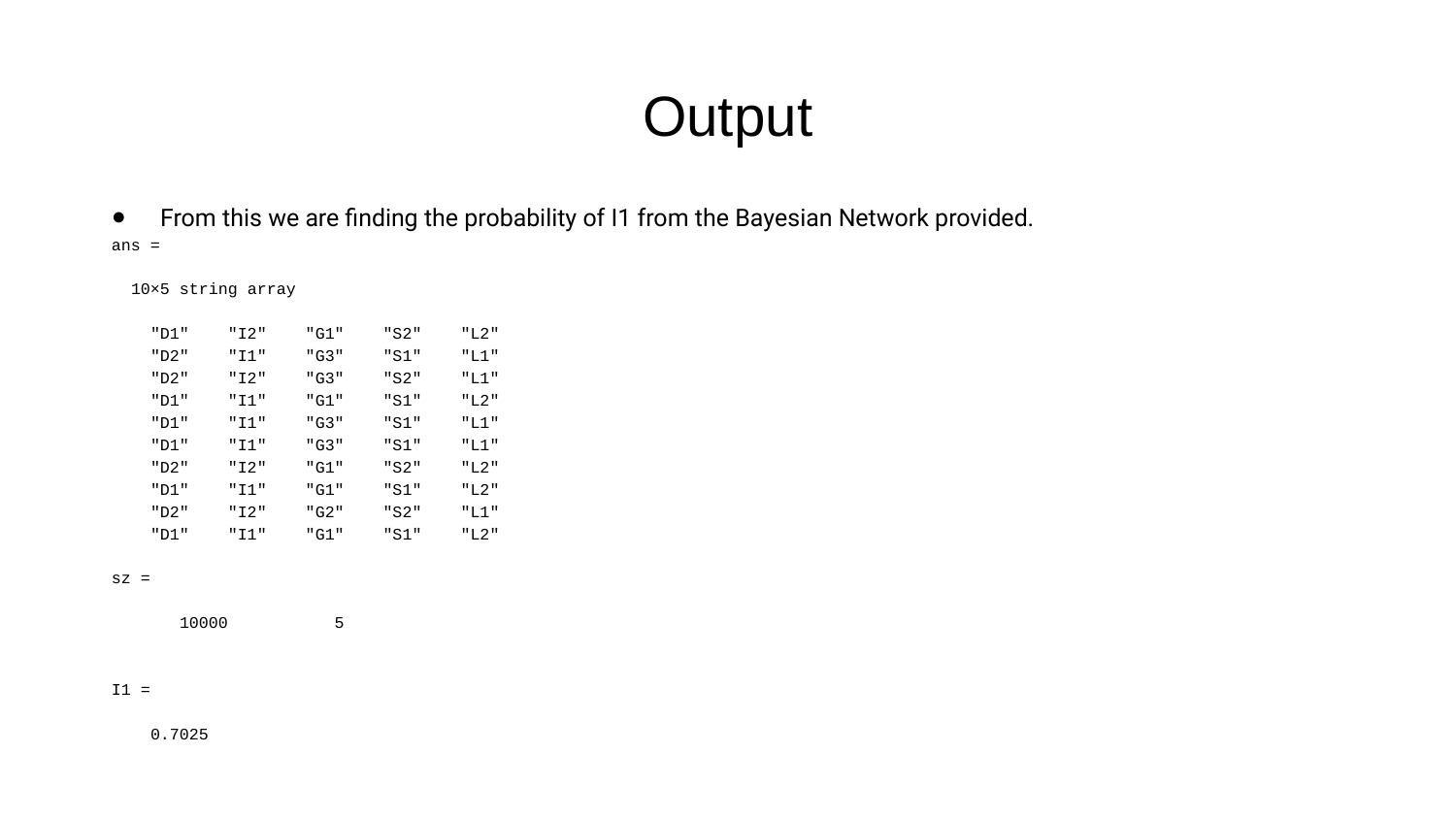

# Output
From this we are finding the probability of I1 from the Bayesian Network provided.
ans =

  10×5 string array

    "D1"    "I2"    "G1"    "S2"    "L2"
    "D2"    "I1"    "G3"    "S1"    "L1"
    "D2"    "I2"    "G3"    "S2"    "L1"
    "D1"    "I1"    "G1"    "S1"    "L2"
    "D1"    "I1"    "G3"    "S1"    "L1"
    "D1"    "I1"    "G3"    "S1"    "L1"
    "D2"    "I2"    "G1"    "S2"    "L2"
    "D1"    "I1"    "G1"    "S1"    "L2"
    "D2"    "I2"    "G2"    "S2"    "L1"
    "D1"    "I1"    "G1"    "S1"    "L2"

sz =

       10000           5

I1 =

    0.7025